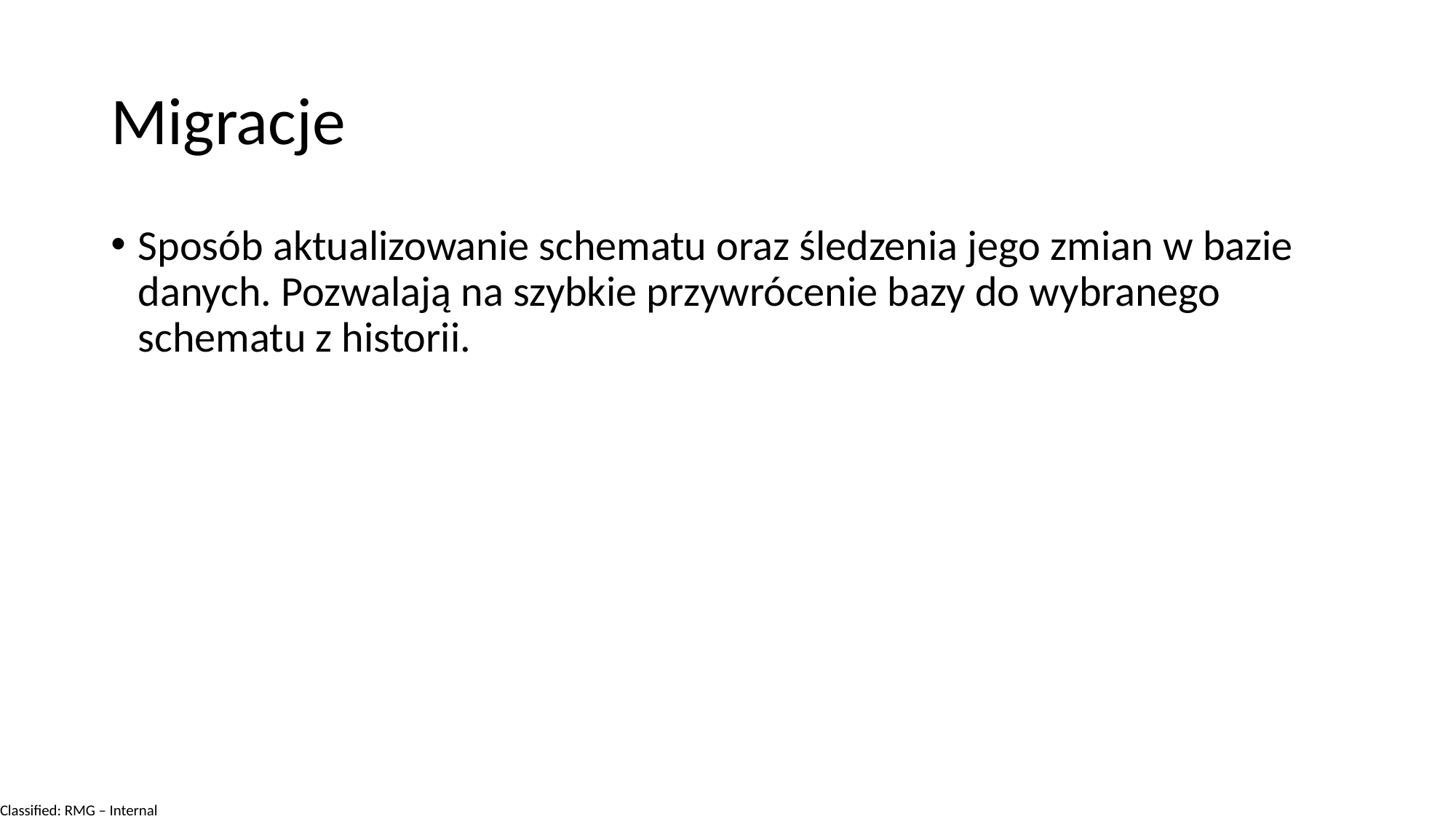

# Migracje
Sposób aktualizowanie schematu oraz śledzenia jego zmian w bazie danych. Pozwalają na szybkie przywrócenie bazy do wybranego schematu z historii.